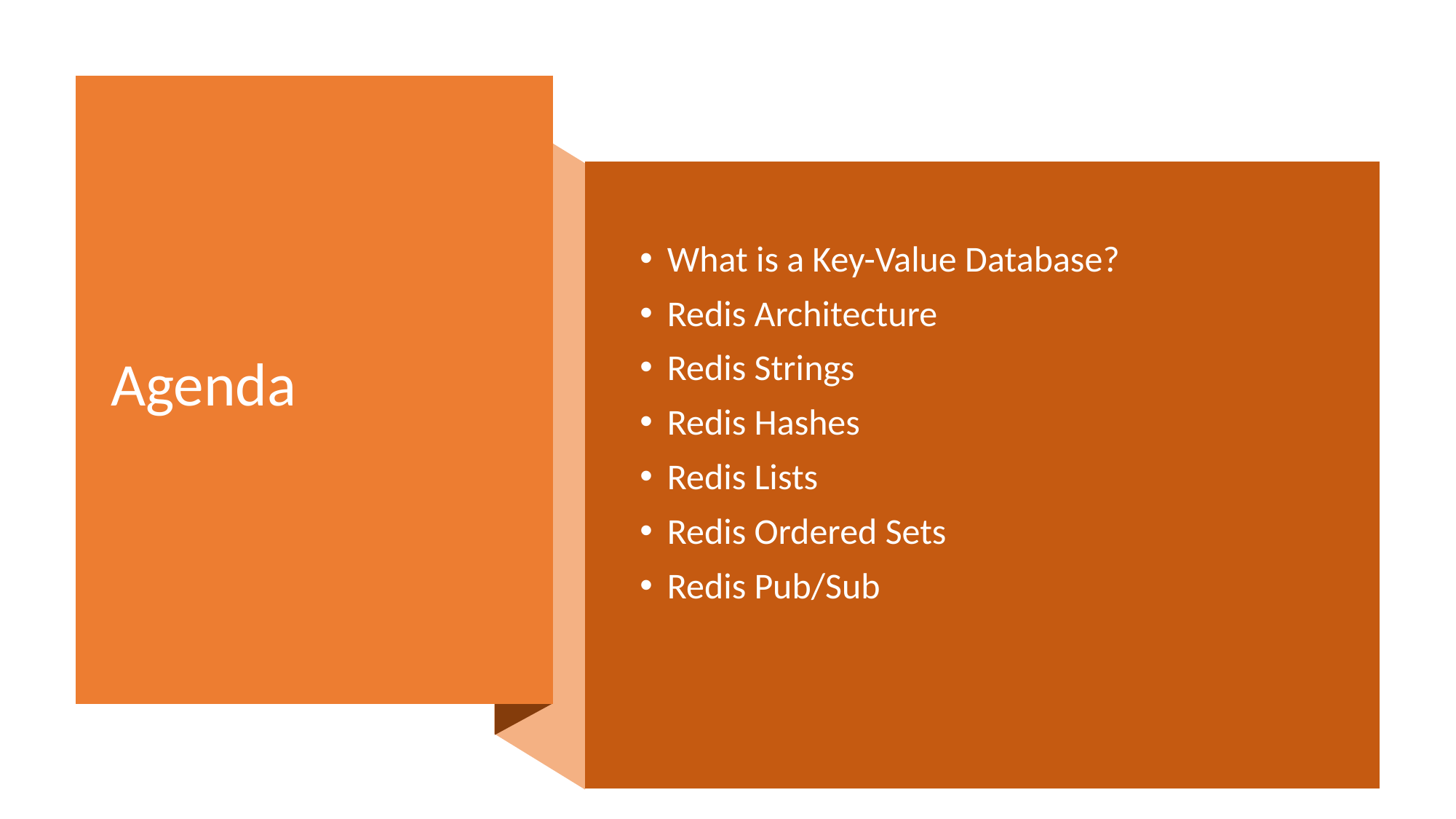

# Agenda
What is a Key-Value Database?
Redis Architecture
Redis Strings
Redis Hashes
Redis Lists
Redis Ordered Sets
Redis Pub/Sub